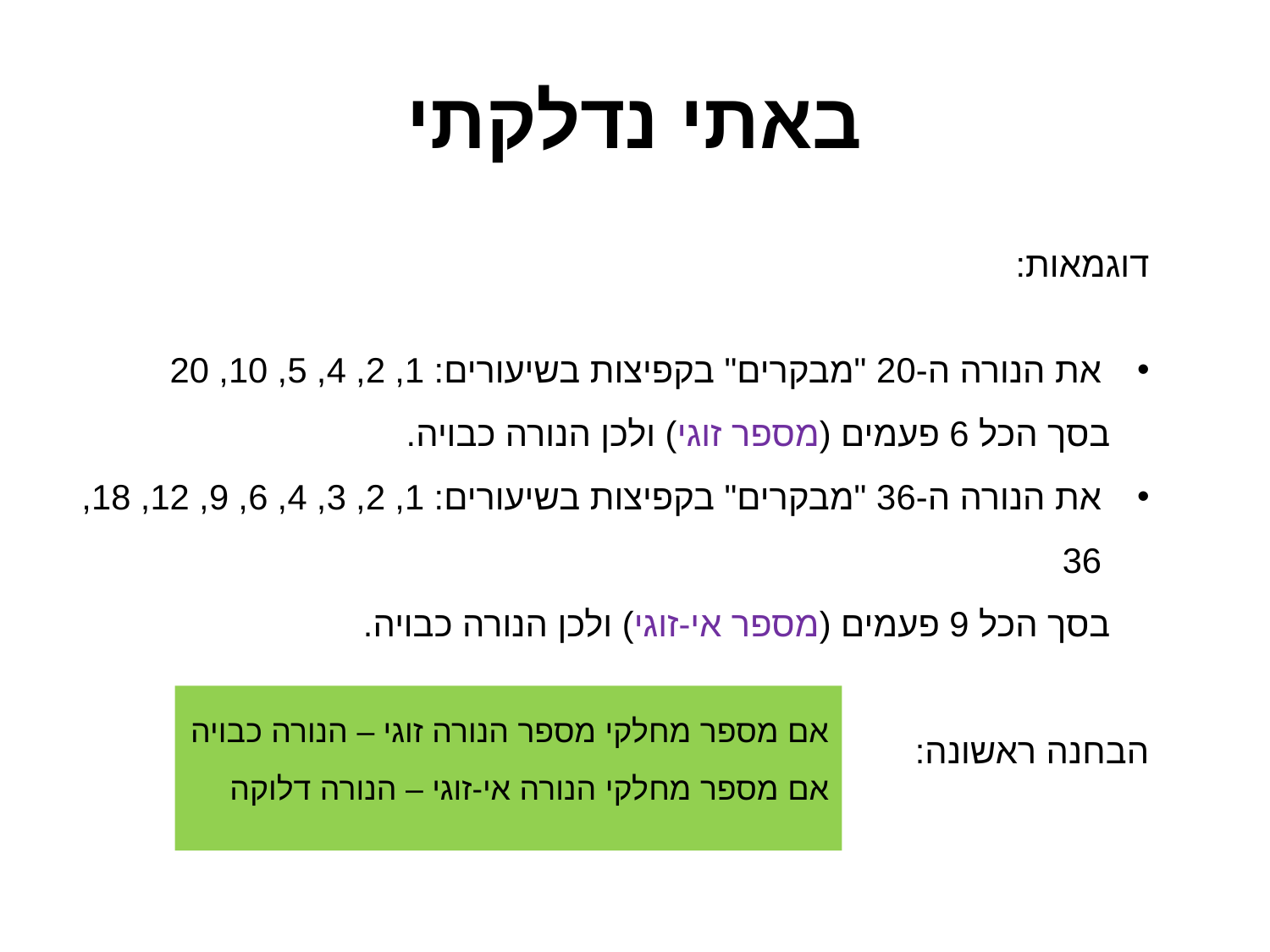

# באתי נדלקתי
דוגמאות:

את הנורה ה-20 "מבקרים" בקפיצות בשיעורים: 1, 2, 4, 5, 10, 20
    בסך הכל 6 פעמים (מספר זוגי) ולכן הנורה כבויה.
את הנורה ה-36 "מבקרים" בקפיצות בשיעורים: 1, 2, 3, 4, 6, 9, 12, 18, 36
    בסך הכל 9 פעמים (מספר אי-זוגי) ולכן הנורה כבויה.

הבחנה ראשונה:

אם מספר מחלקי מספר הנורה זוגי – הנורה כבויה
אם מספר מחלקי הנורה אי-זוגי – הנורה דלוקה